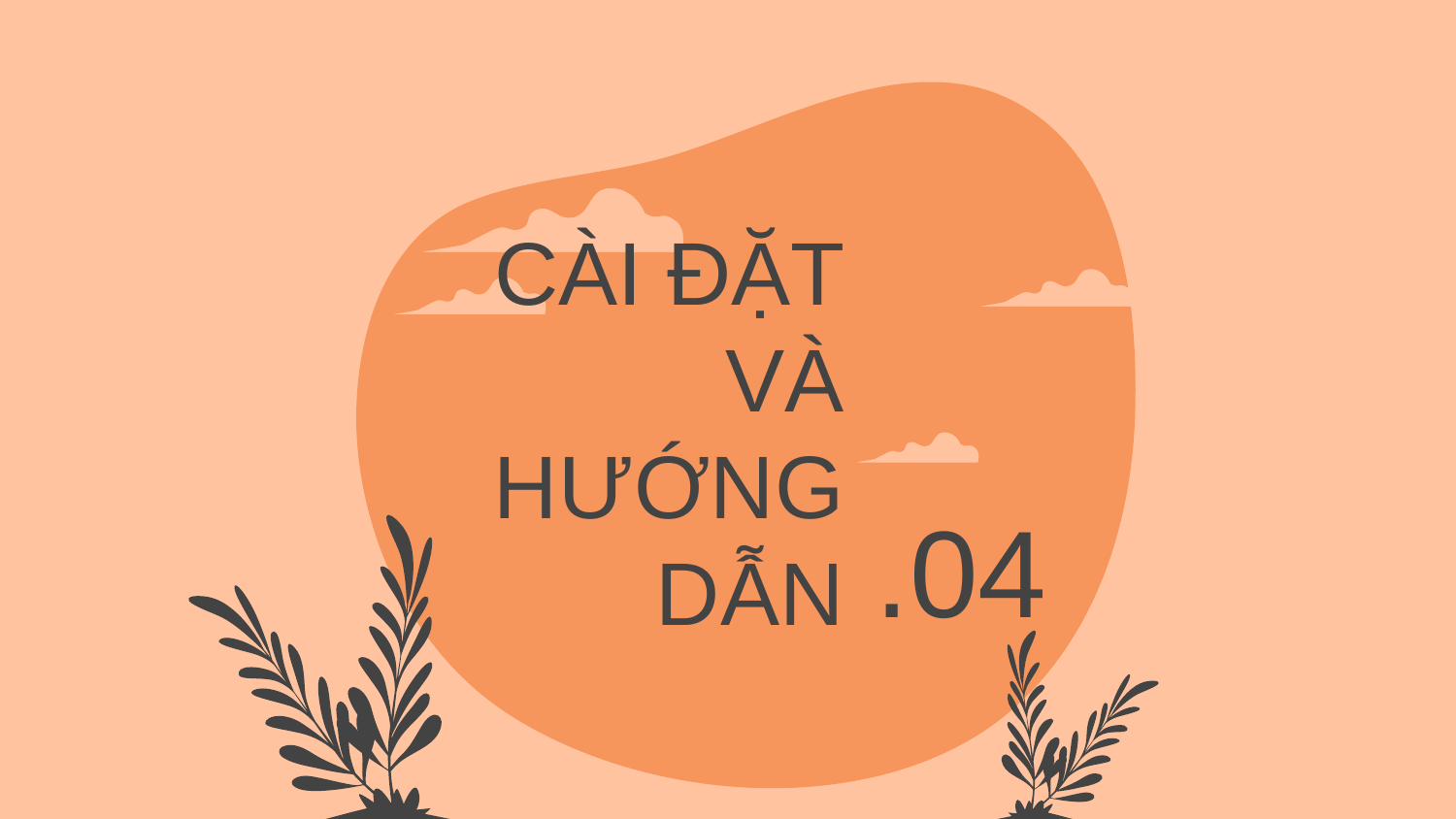

.04

# CÀI ĐẶT VÀ HƯỚNG DẪN